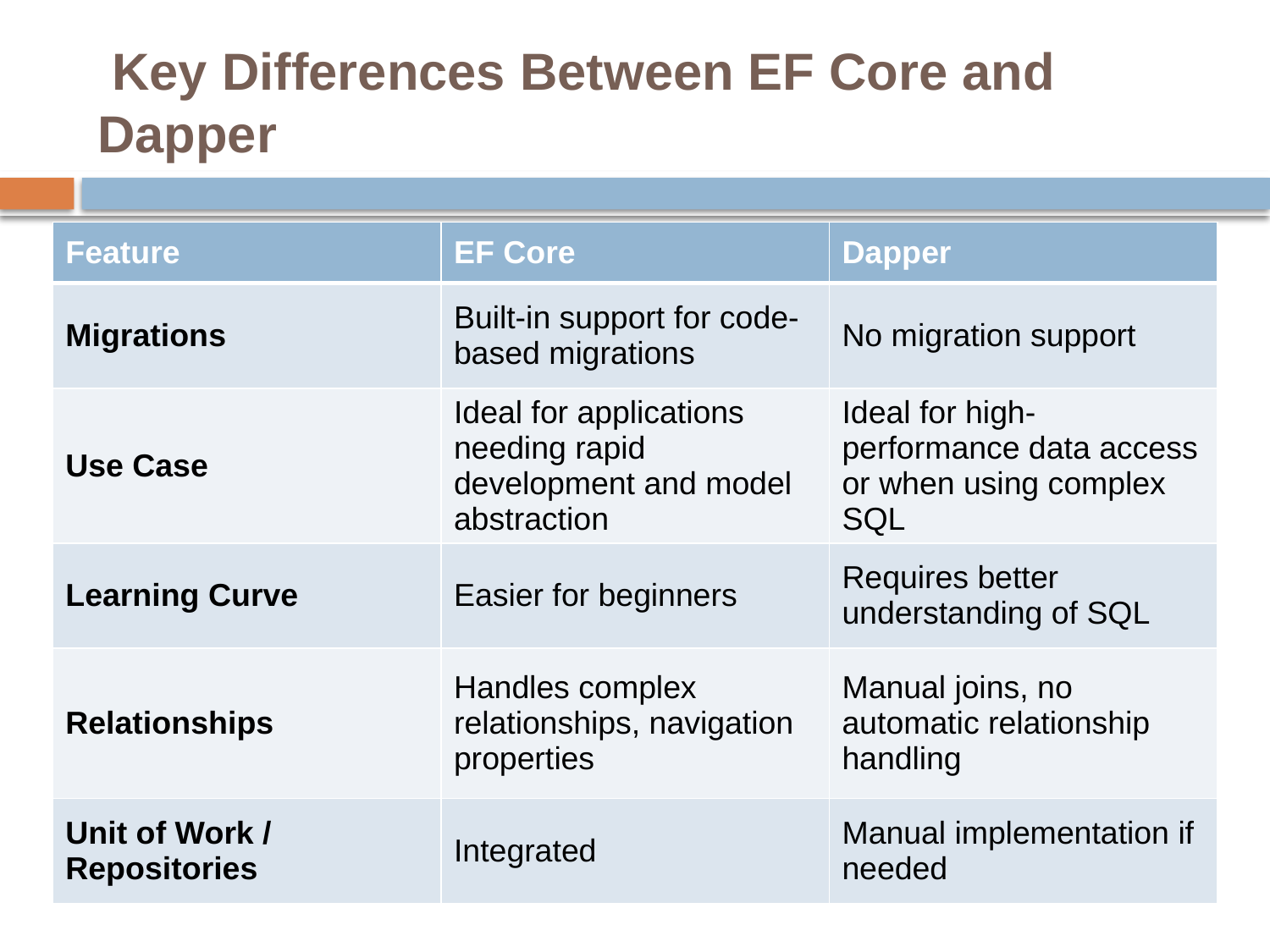

# Key Differences Between EF Core and Dapper
| Feature | EF Core | Dapper |
| --- | --- | --- |
| Migrations | Built-in support for code-based migrations | No migration support |
| Use Case | Ideal for applications needing rapid development and model abstraction | Ideal for high-performance data access or when using complex SQL |
| Learning Curve | Easier for beginners | Requires better understanding of SQL |
| Relationships | Handles complex relationships, navigation properties | Manual joins, no automatic relationship handling |
| Unit of Work / Repositories | Integrated | Manual implementation if needed |